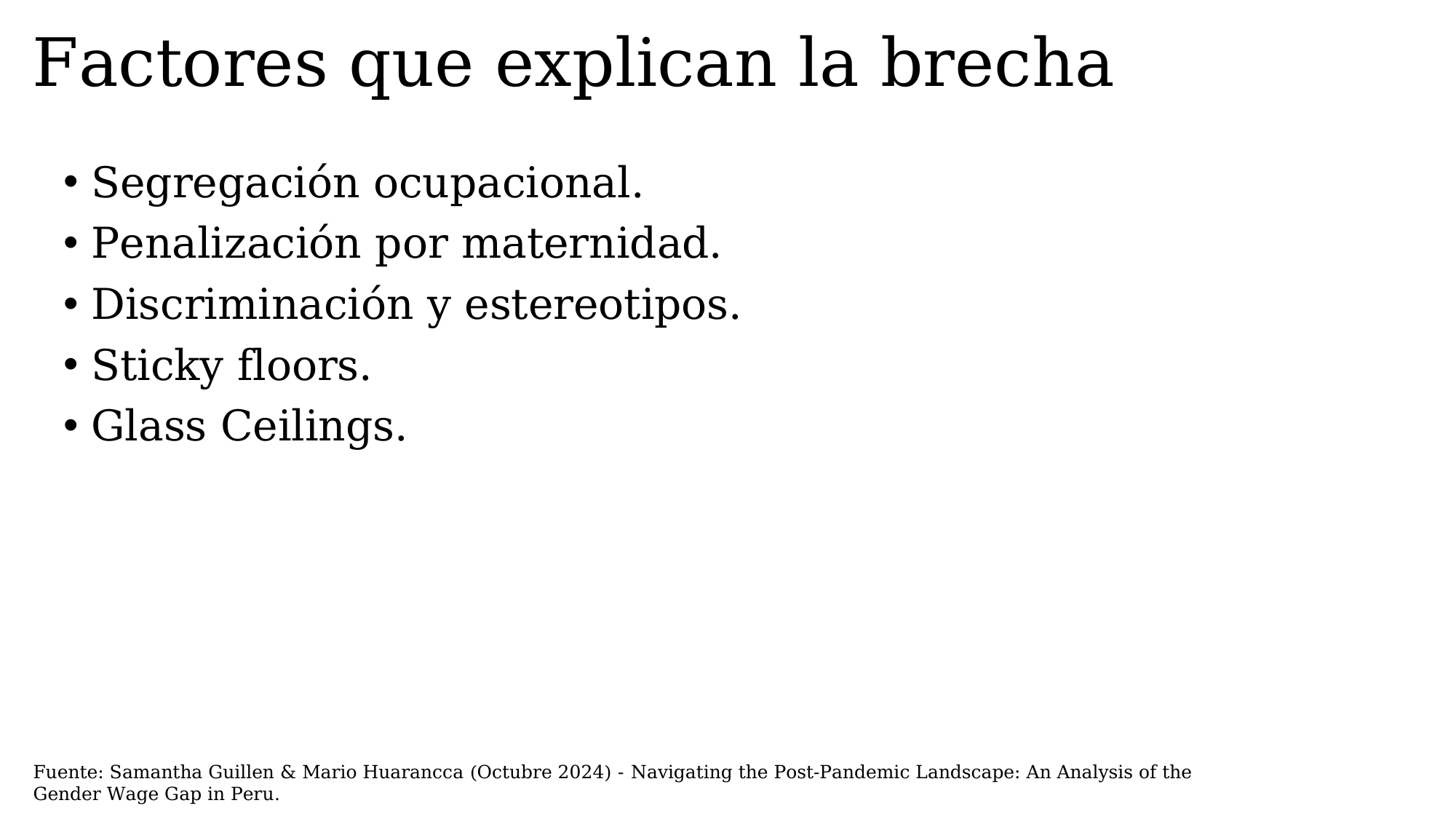

Factores que explican la brecha
Segregación ocupacional.
Penalización por maternidad.
Discriminación y estereotipos.
Sticky floors.
Glass Ceilings.

Fuente: Samantha Guillen & Mario Huarancca (Octubre 2024) - Navigating the Post-Pandemic Landscape: An Analysis of the Gender Wage Gap in Peru.